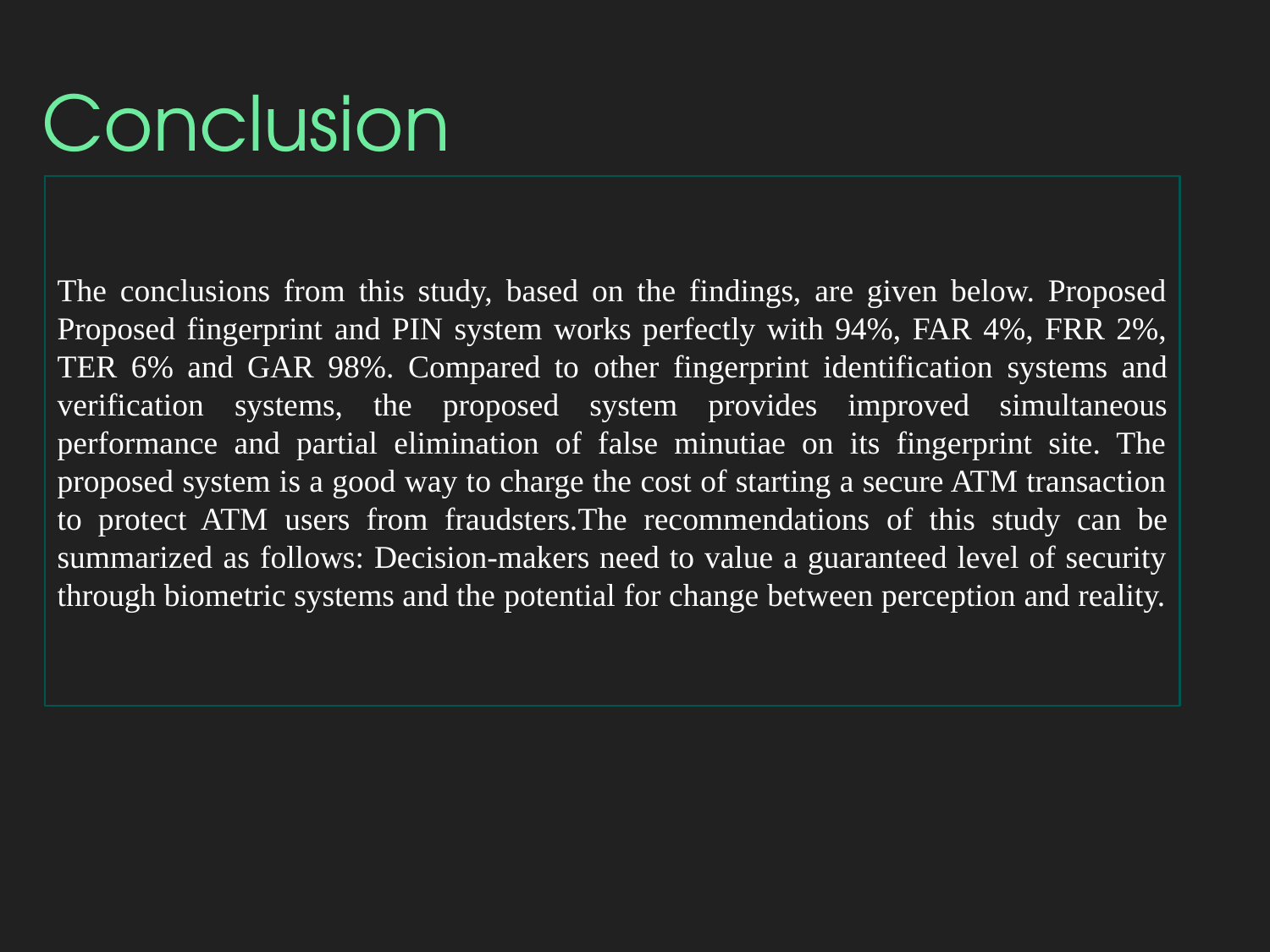

Conclusion
The conclusions from this study, based on the findings, are given below. Proposed Proposed fingerprint and PIN system works perfectly with 94%, FAR 4%, FRR 2%, TER 6% and GAR 98%. Compared to other fingerprint identification systems and verification systems, the proposed system provides improved simultaneous performance and partial elimination of false minutiae on its fingerprint site. The proposed system is a good way to charge the cost of starting a secure ATM transaction to protect ATM users from fraudsters.The recommendations of this study can be summarized as follows: Decision-makers need to value a guaranteed level of security through biometric systems and the potential for change between perception and reality.